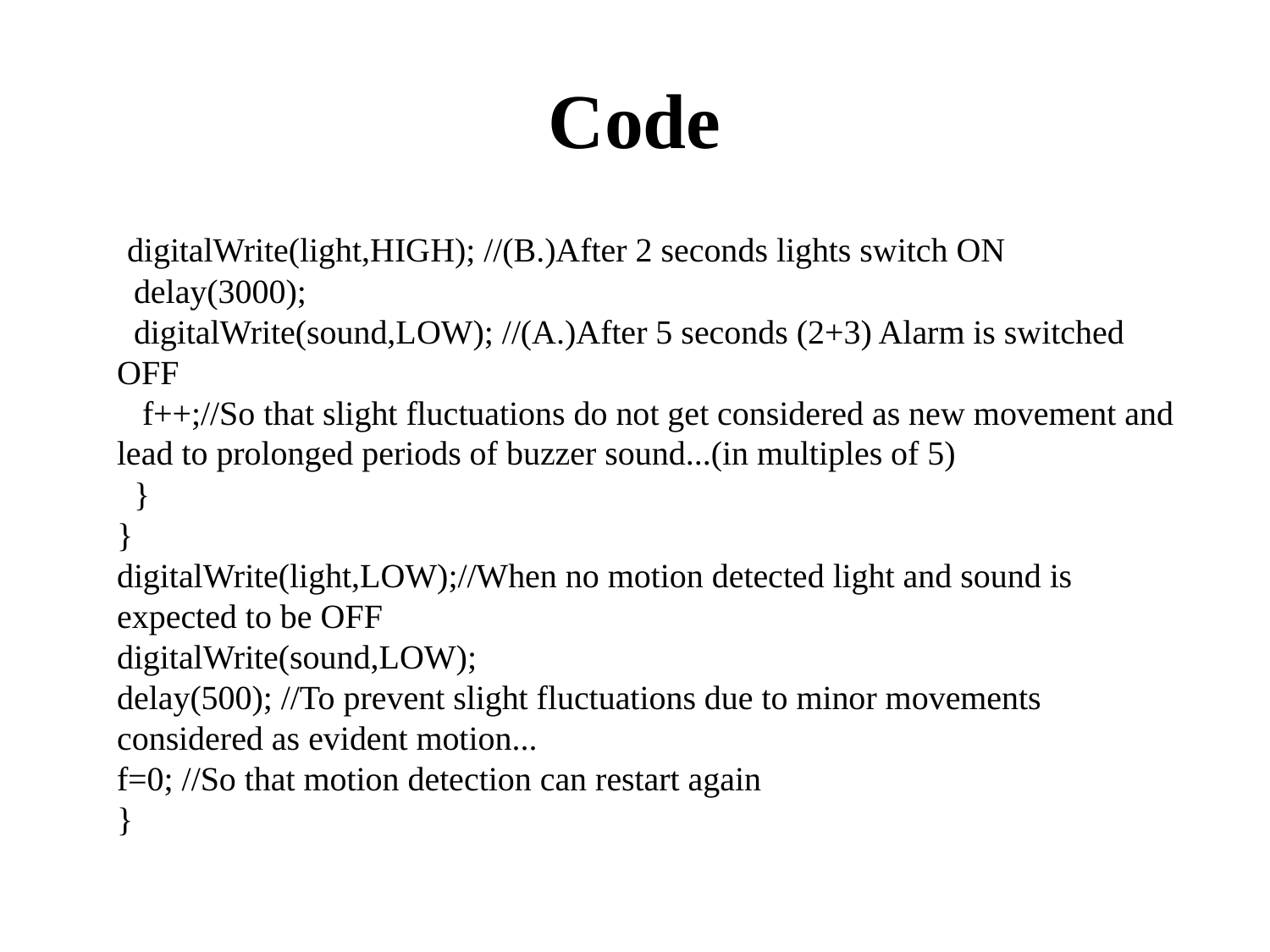

# Code
      digitalWrite(light,HIGH); //(B.)After 2 seconds lights switch ON
  delay(3000);    
  digitalWrite(sound,LOW); //(A.)After 5 seconds (2+3) Alarm is switched OFF
   f++;//So that slight fluctuations do not get considered as new movement and lead to prolonged periods of buzzer sound...(in multiples of 5)
  }
}
digitalWrite(light,LOW);//When no motion detected light and sound is expected to be OFF
digitalWrite(sound,LOW);
delay(500); //To prevent slight fluctuations due to minor movements considered as evident motion...
f=0; //So that motion detection can restart again
}